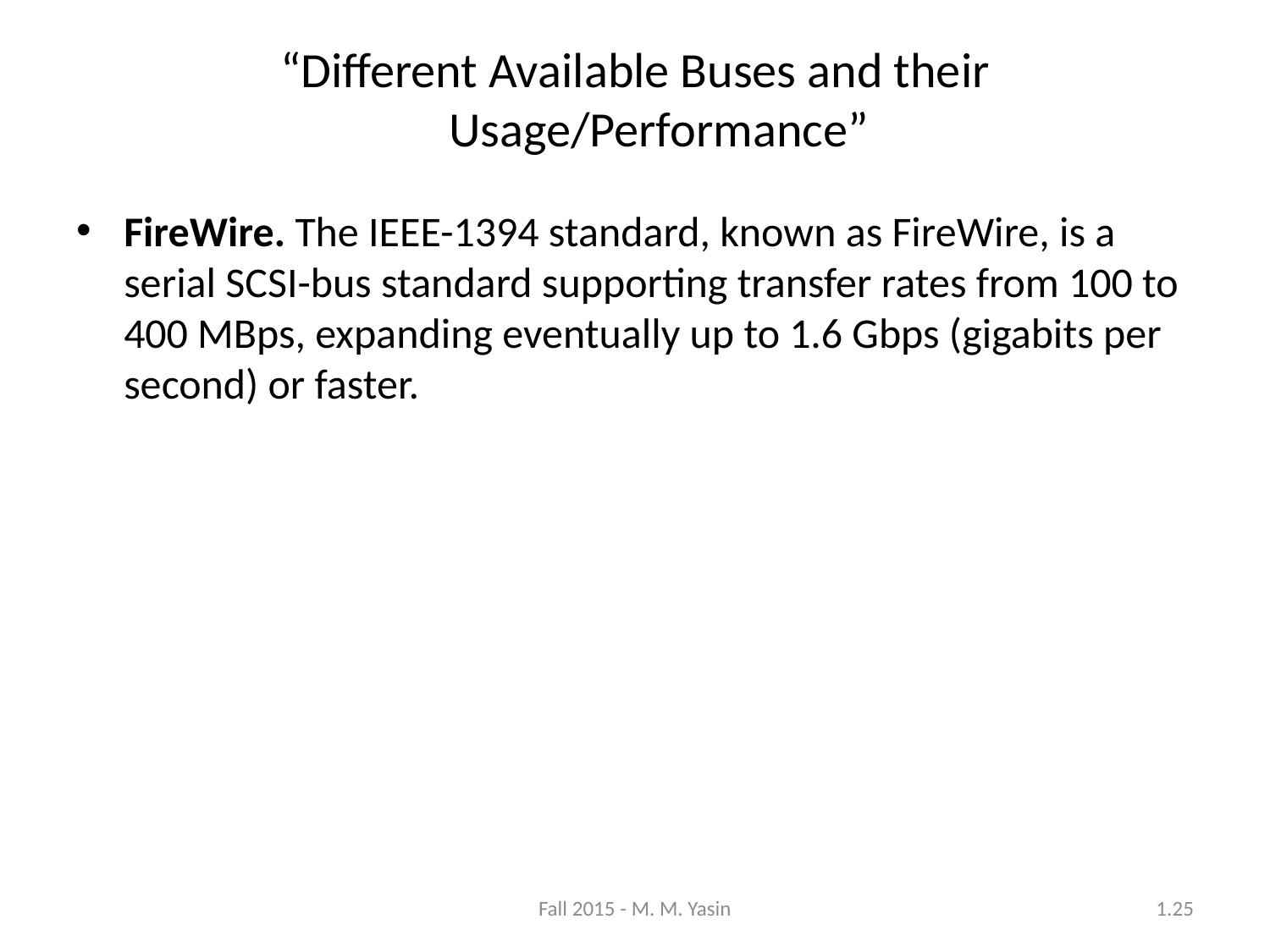

“Different Available Buses and their Usage/Performance”

FireWire. The IEEE-1394 standard, known as FireWire, is a serial SCSI-bus standard supporting transfer rates from 100 to 400 MBps, expanding eventually up to 1.6 Gbps (gigabits per second) or faster.
Fall 2015 - M. M. Yasin
1.25